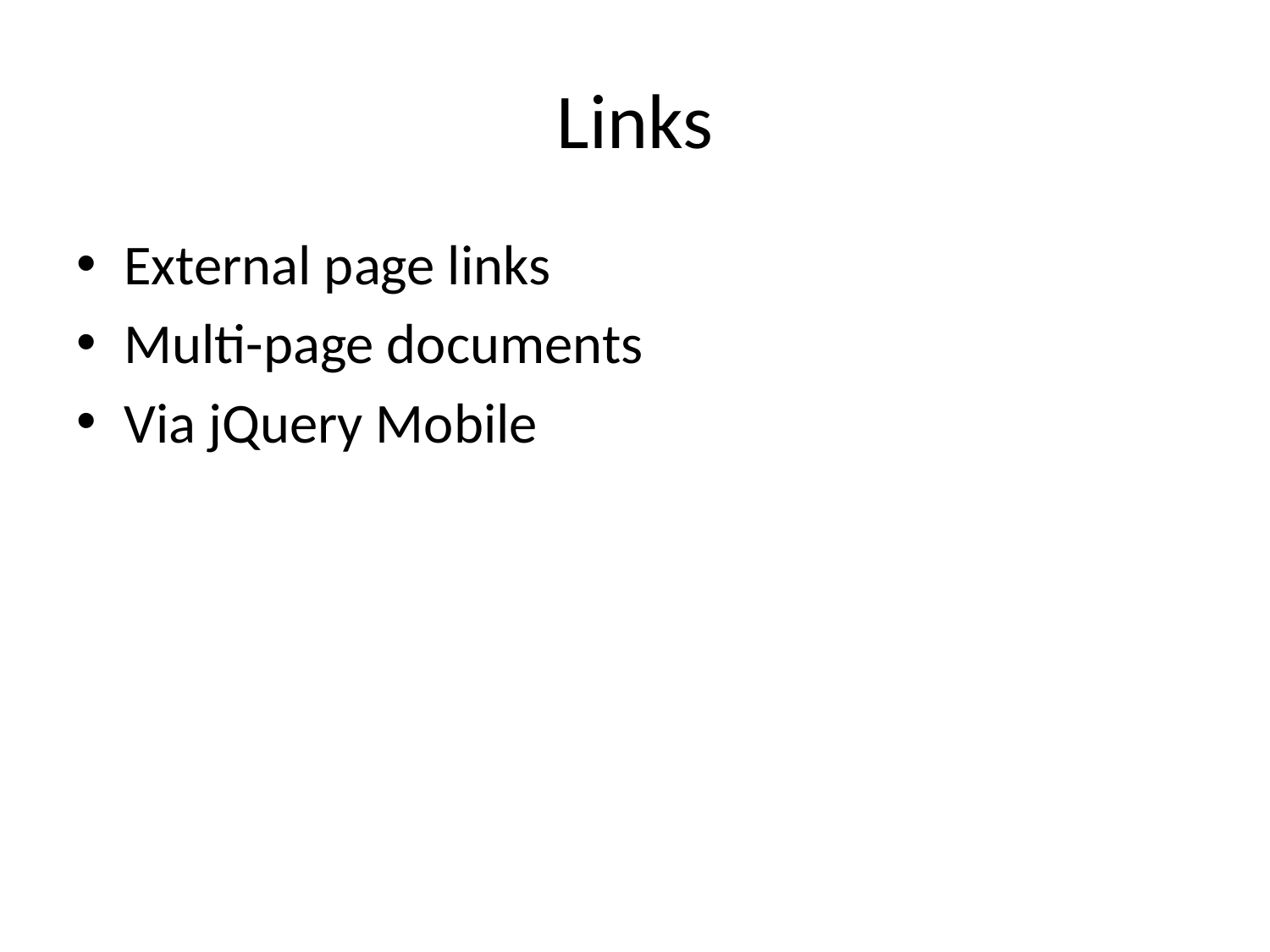

# Links
External page links
Multi-page documents
Via jQuery Mobile